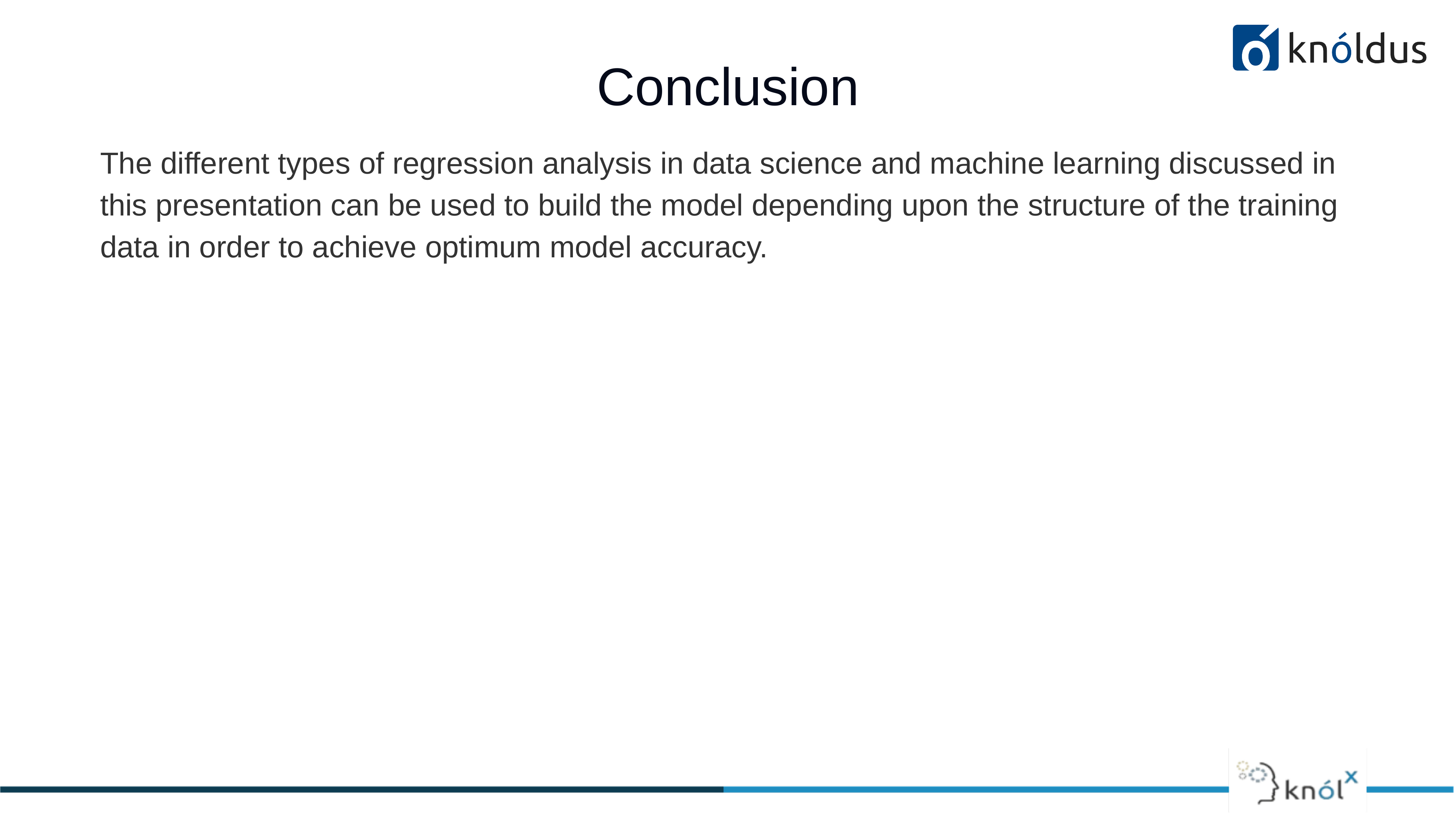

# Conclusion

The different types of regression analysis in data science and machine learning discussed in this presentation can be used to build the model depending upon the structure of the training data in order to achieve optimum model accuracy.